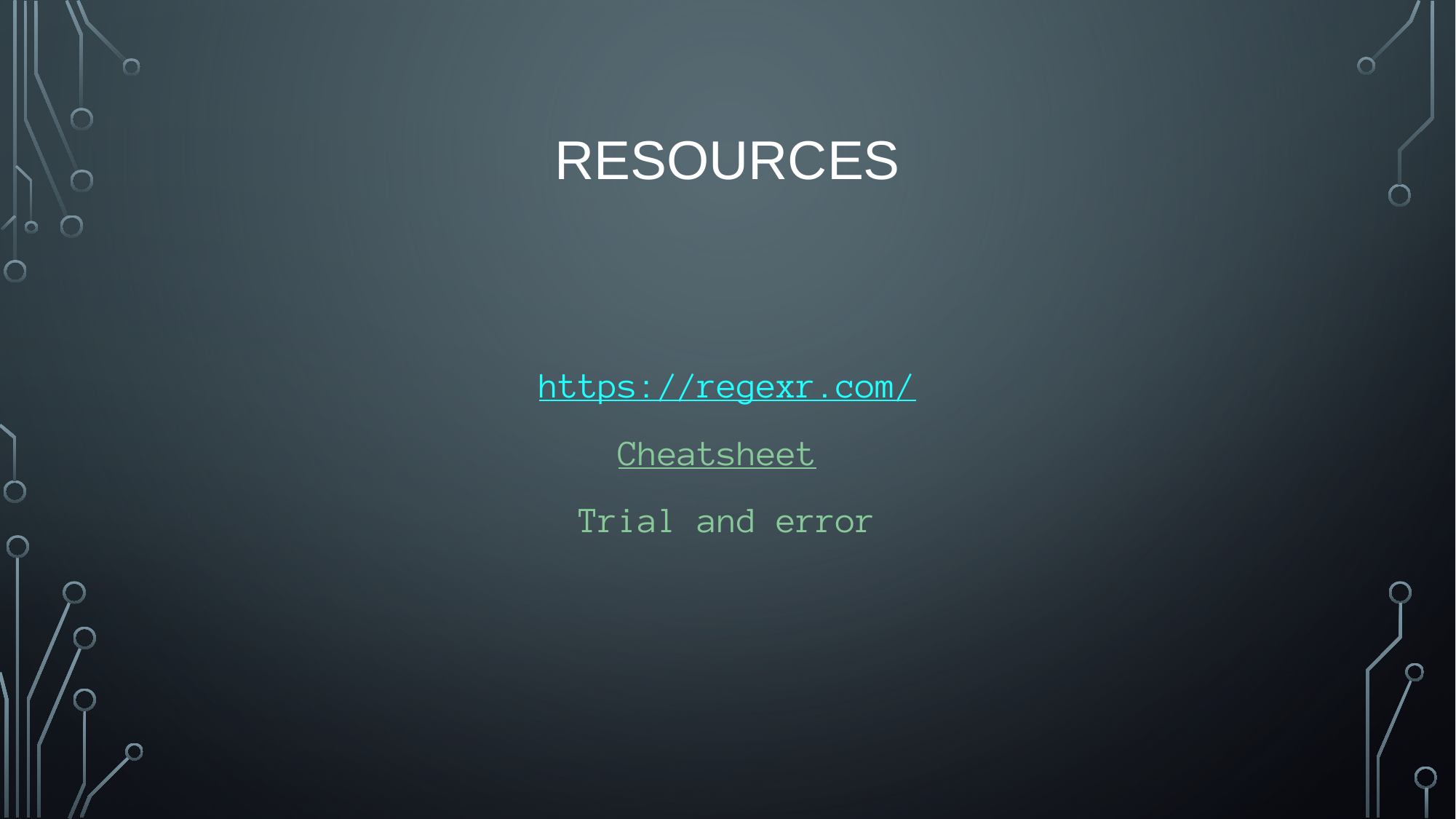

# Resources
https://regexr.com/
Cheatsheet
Trial and error